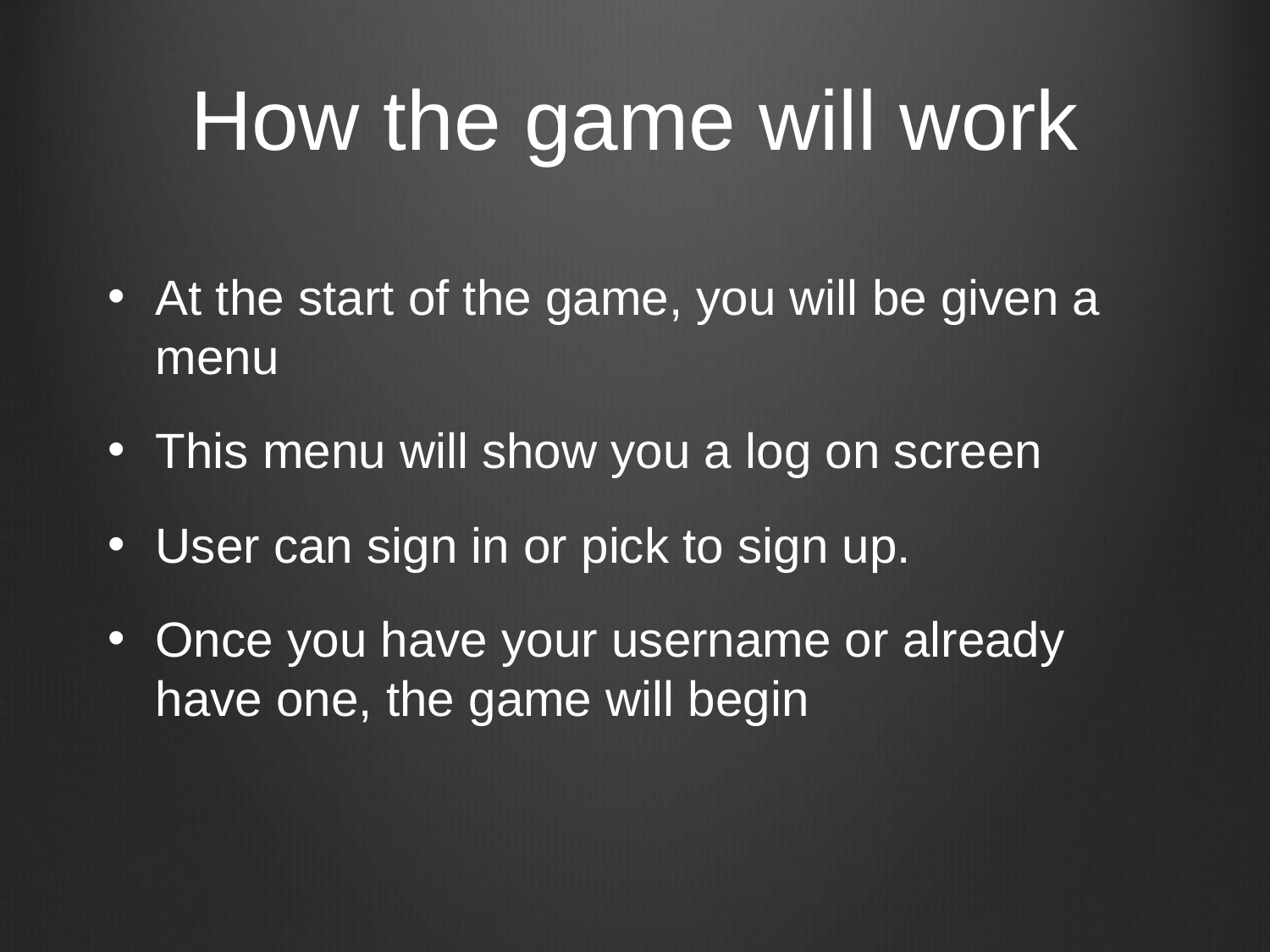

# How the game will work
At the start of the game, you will be given a menu
This menu will show you a log on screen
User can sign in or pick to sign up.
Once you have your username or already have one, the game will begin